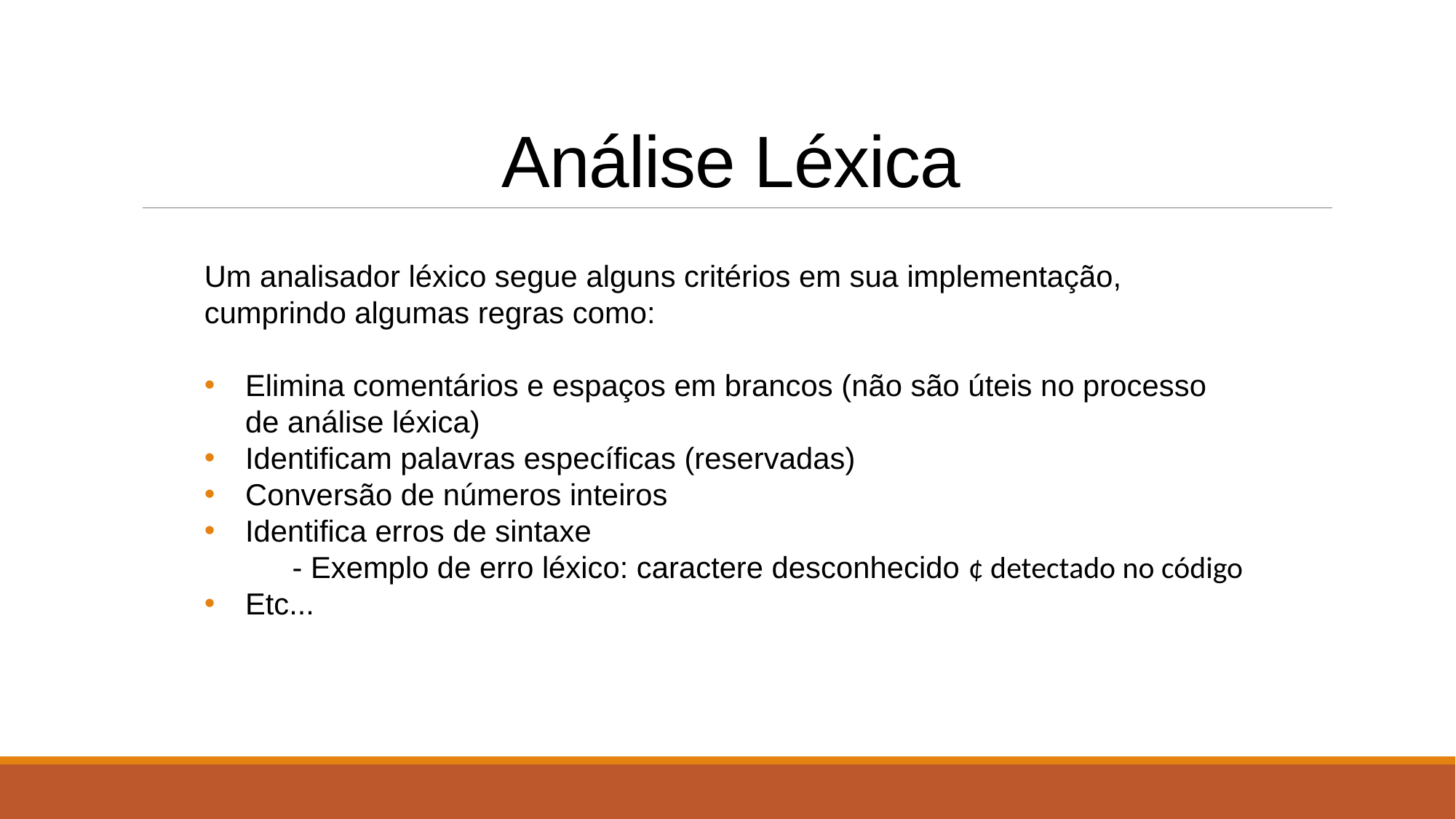

# Análise Léxica

Um analisador léxico segue alguns critérios em sua implementação, cumprindo algumas regras como:

Elimina comentários e espaços em brancos (não são úteis no processo de análise léxica)
Identificam palavras específicas (reservadas)
Conversão de números inteiros
Identifica erros de sintaxe
    - Exemplo de erro léxico: caractere desconhecido ¢ detectado no código
Etc...